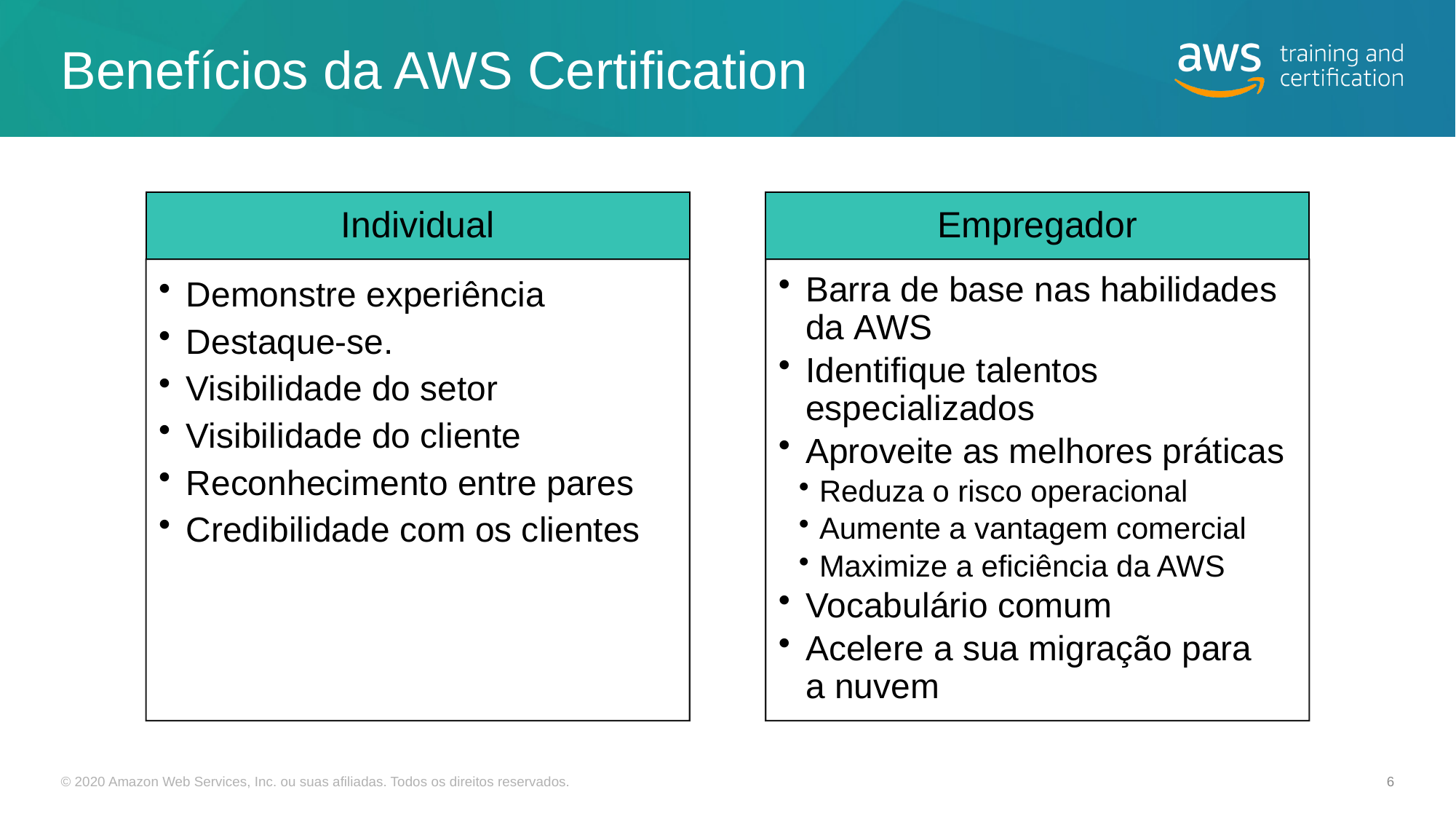

# Benefícios da AWS Certification
Individual
Demonstre experiência
Destaque-se.
Visibilidade do setor
Visibilidade do cliente
Reconhecimento entre pares
Credibilidade com os clientes
Empregador
Barra de base nas habilidades da AWS
Identifique talentos especializados
Aproveite as melhores práticas
Reduza o risco operacional
Aumente a vantagem comercial
Maximize a eficiência da AWS
Vocabulário comum
Acelere a sua migração para a nuvem
© 2020 Amazon Web Services, Inc. ou suas afiliadas. Todos os direitos reservados.
6